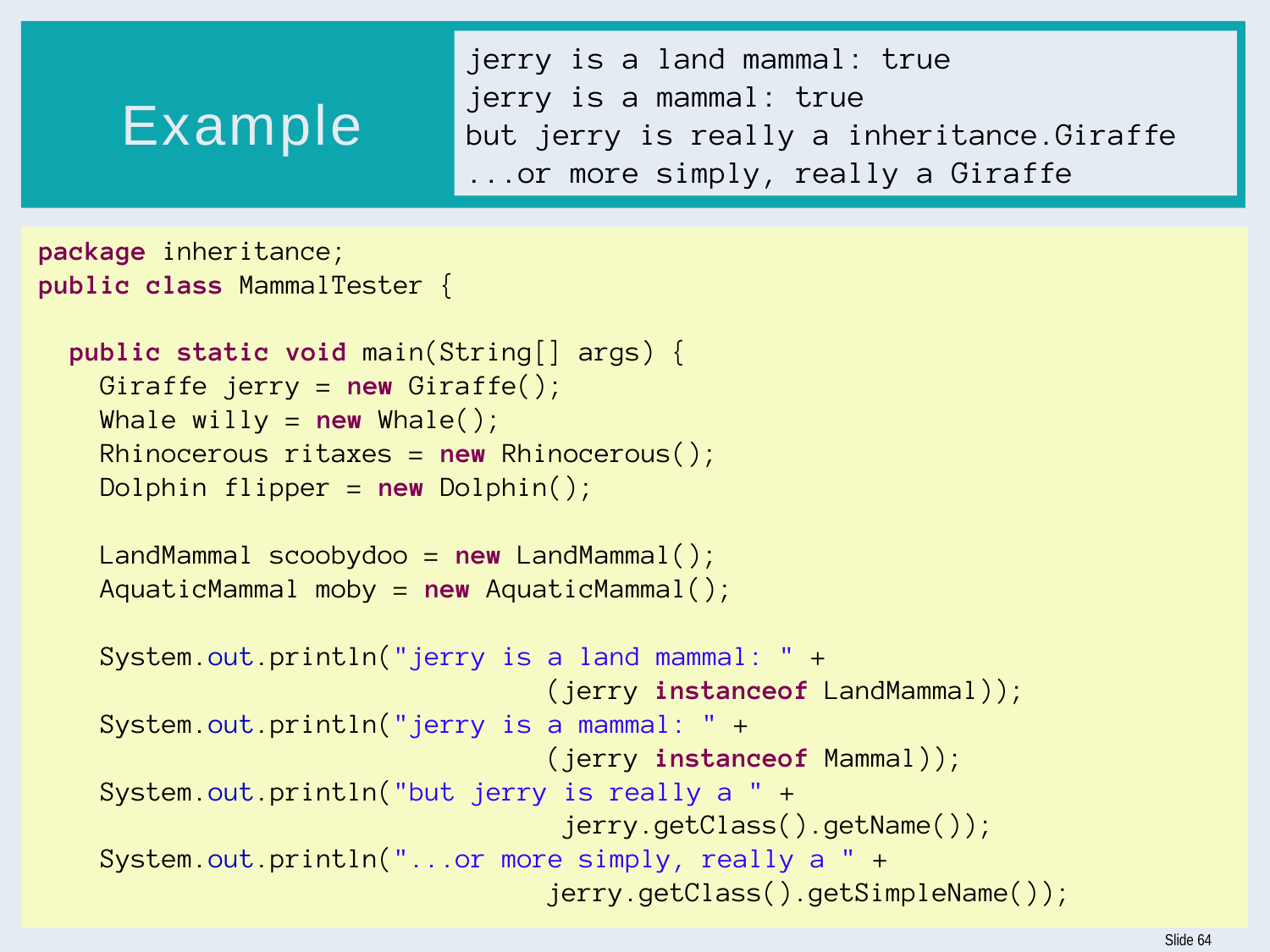

jerry is a land mammal: true
jerry is a mammal: true
but jerry is really a inheritance.Giraffe
...or more simply, really a Giraffe
# Example
package inheritance;
public class MammalTester {

  public static void main(String[] args) {
    Giraffe jerry = new Giraffe();
    Whale willy = new Whale();
    Rhinocerous ritaxes = new Rhinocerous();
    Dolphin flipper = new Dolphin();

    LandMammal scoobydoo = new LandMammal();
    AquaticMammal moby = new AquaticMammal();

    System.out.println("jerry is a land mammal: " +
				(jerry instanceof LandMammal));
    System.out.println("jerry is a mammal: " +
				(jerry instanceof Mammal));
    System.out.println("but jerry is really a " +
				 jerry.getClass().getName());
    System.out.println("...or more simply, really a " +
	 			jerry.getClass().getSimpleName());